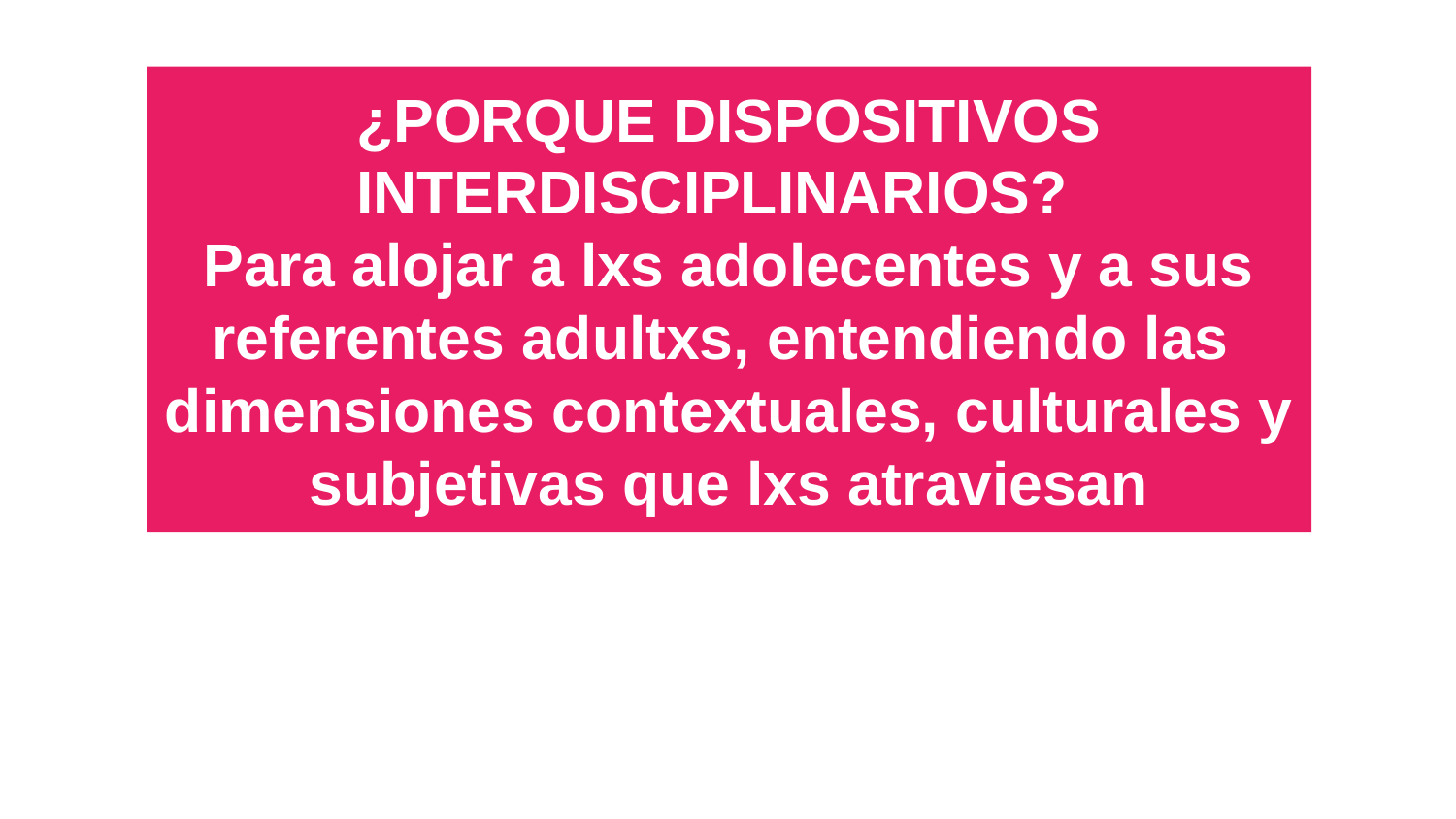

¿PORQUE DISPOSITIVOS INTERDISCIPLINARIOS?
Para alojar a lxs adolecentes y a sus referentes adultxs, entendiendo las  dimensiones contextuales, culturales y subjetivas que lxs atraviesan